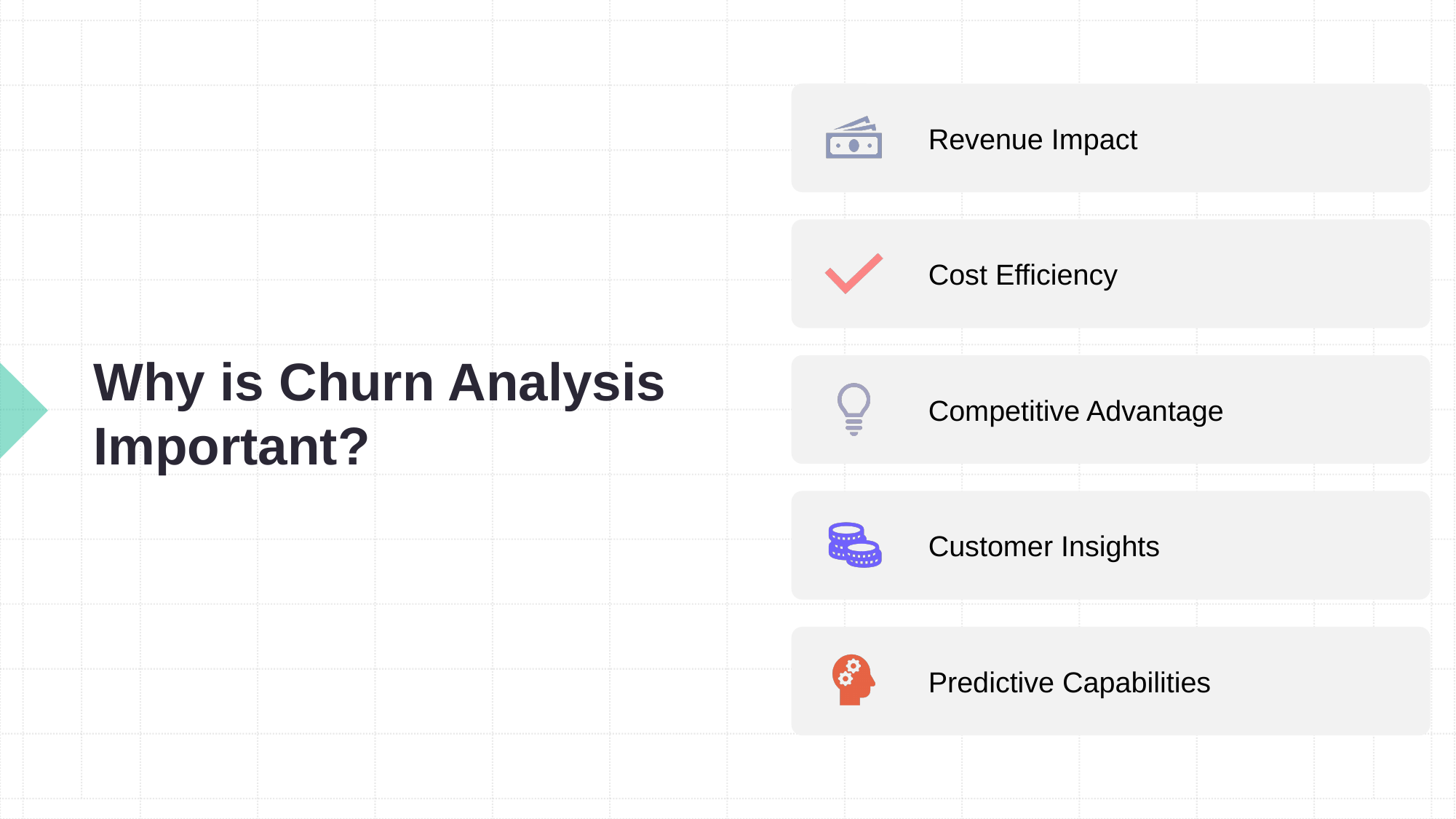

Revenue Impact
Cost Efficiency
Competitive Advantage
Customer Insights
Predictive Capabilities
# Why is Churn Analysis Important?